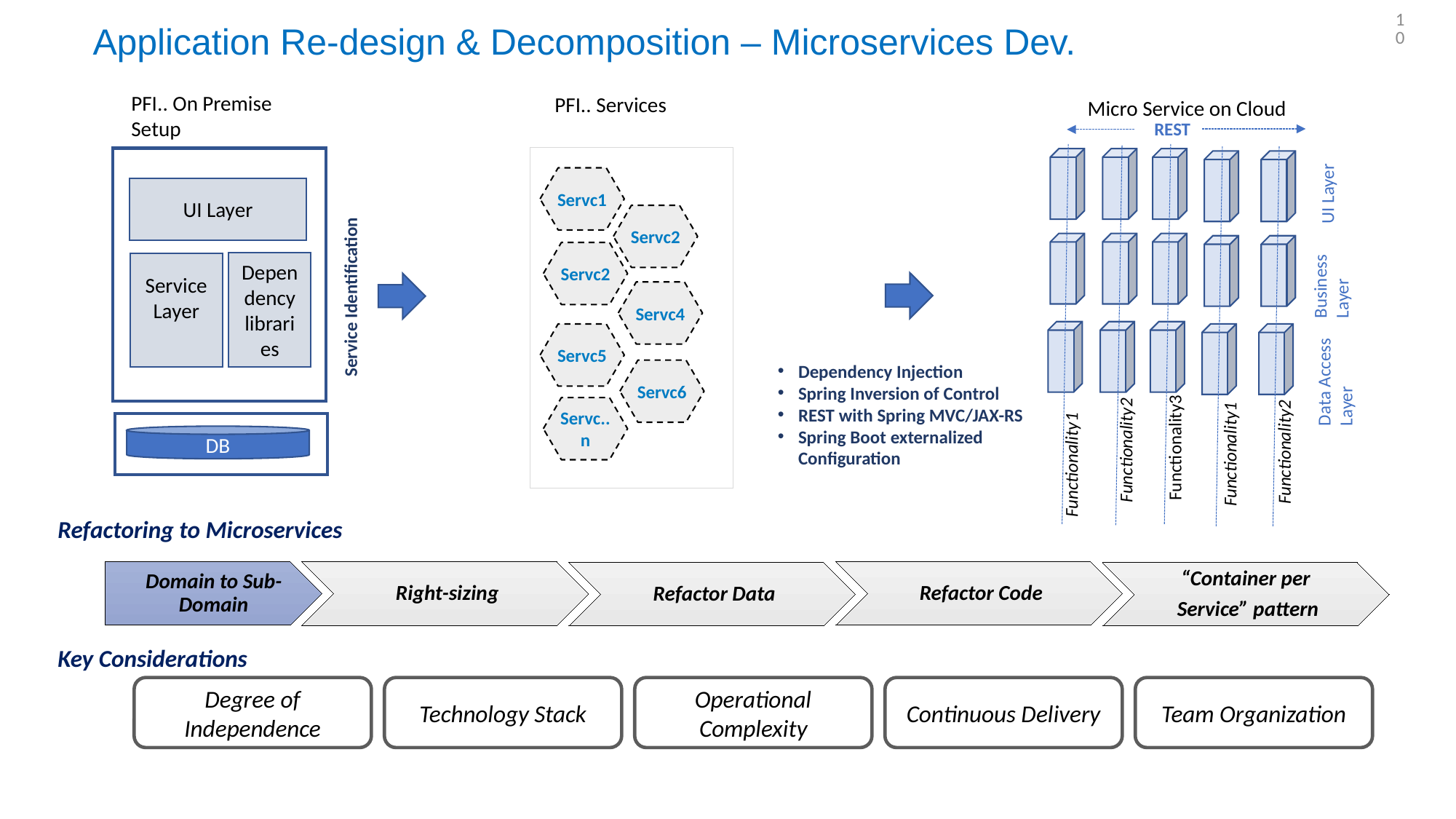

# Application Re-design & Decomposition – Microservices Dev.
10
PFI.. On Premise  Setup
PFI.. Services
Micro Service on Cloud
REST

UI Layer

Business Layer

Data Access Layer
Functionality3
Functionality2
Functionality2
Functionality1

Servc1
UI Layer
Servc2
Servc2
Service Identification
Dependency libraries
Service Layer

Servc4
Servc5
Dependency Injection
Spring Inversion of Control
REST with Spring MVC/JAX-RS
Spring Boot externalized Configuration
Servc6
Servc..n

DB
 Functionality1
Refactoring to Microservices

Refactor Code

Domain to Sub-Domain

Right-sizing

Refactor Data

“Container per
Service” pattern
Key Considerations
Degree of Independence
Technology Stack
Operational Complexity
Continuous Delivery
Team Organization